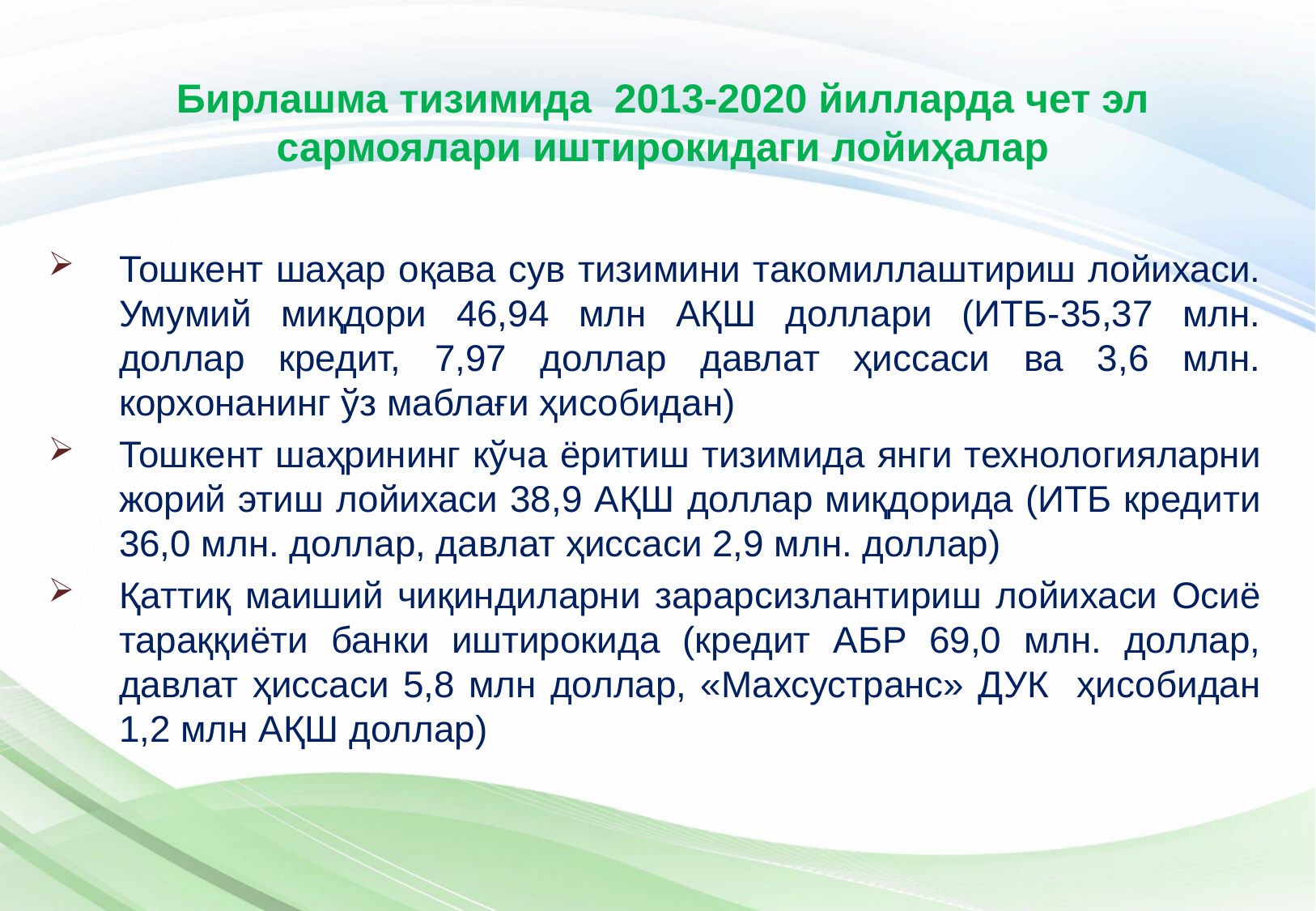

Бирлашма тизимида  2013-2020 йилларда чет эл сармоялари иштирокидаги лойиҳалар
Тошкент шаҳар оқава сув тизимини такомиллаштириш лойихаси. Умумий миқдори 46,94 млн АҚШ доллари (ИТБ-35,37 млн. доллар кредит, 7,97 доллар давлат ҳиссаси ва 3,6 млн. корхонанинг ўз маблағи ҳисобидан)
Тошкент шаҳрининг кўча ёритиш тизимида янги технологияларни жорий этиш лойихаси 38,9 АҚШ доллар миқдорида (ИТБ кредити 36,0 млн. доллар, давлат ҳиссаси 2,9 млн. доллар)
Қаттиқ маиший чиқиндиларни зарарсизлантириш лойихаси Осиё тараққиёти банки иштирокида (кредит АБР 69,0 млн. доллар, давлат ҳиссаси 5,8 млн доллар, «Махсустранс» ДУК  ҳисобидан 1,2 млн АҚШ доллар)